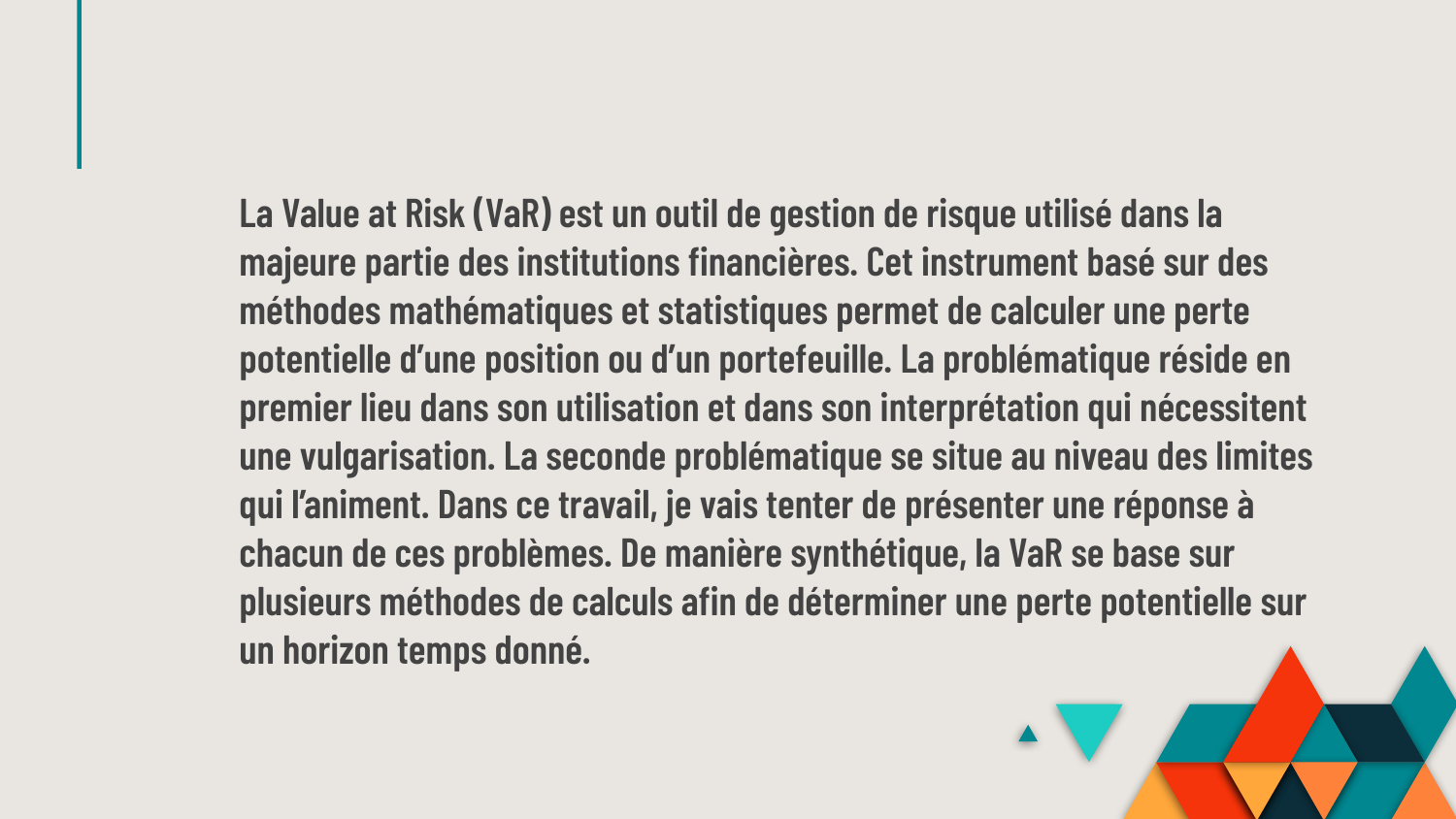

# La Value at Risk (VaR) est un outil de gestion de risque utilisé dans la majeure partie des institutions financières. Cet instrument basé sur des méthodes mathématiques et statistiques permet de calculer une perte potentielle d’une position ou d’un portefeuille. La problématique réside en premier lieu dans son utilisation et dans son interprétation qui nécessitent une vulgarisation. La seconde problématique se situe au niveau des limites qui l’animent. Dans ce travail, je vais tenter de présenter une réponse à chacun de ces problèmes. De manière synthétique, la VaR se base sur plusieurs méthodes de calculs afin de déterminer une perte potentielle sur un horizon temps donné.